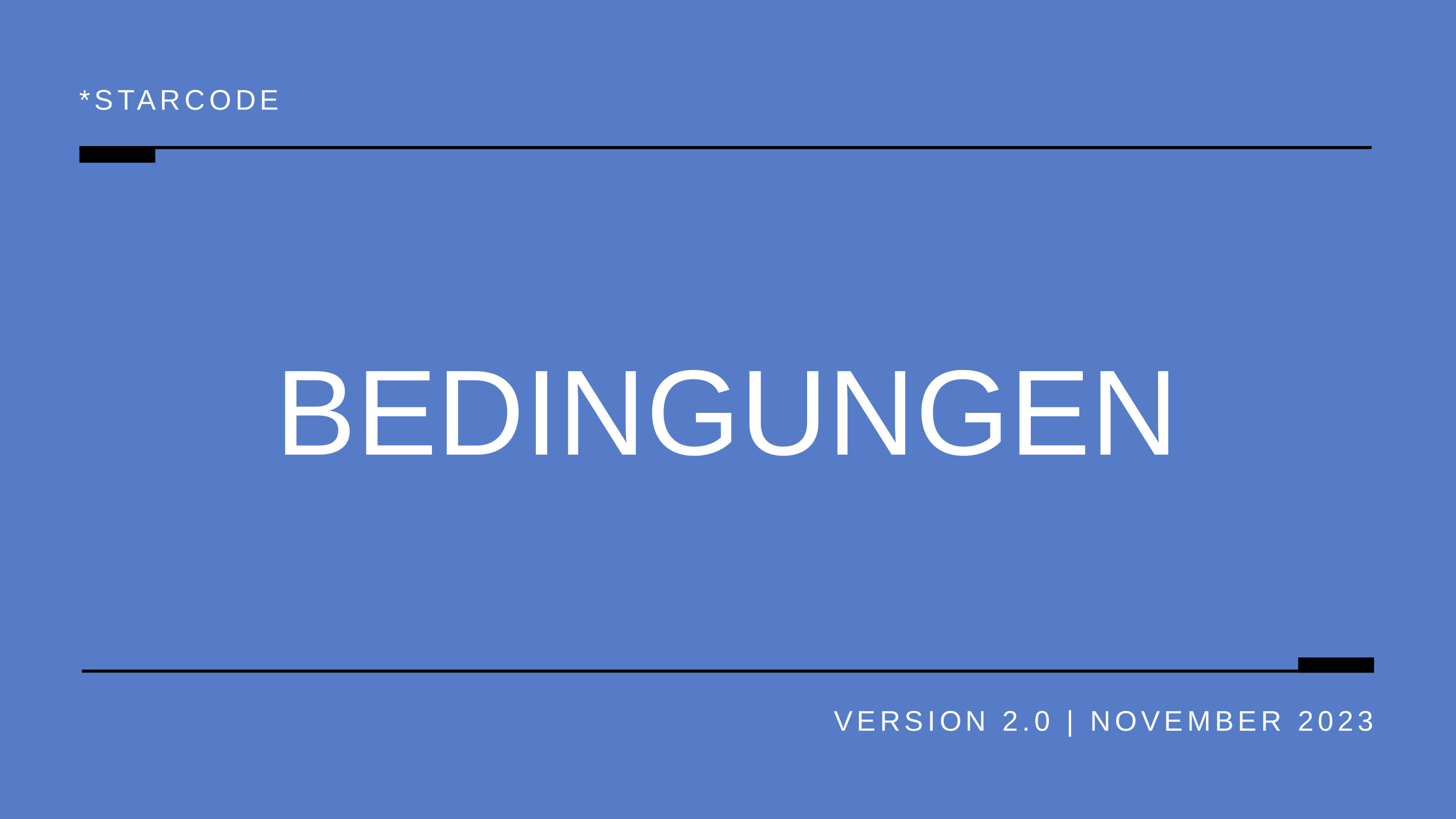

*STARCODE

BEDINGUNGEN

VERSION 2.0 | NOVEMBER 2023